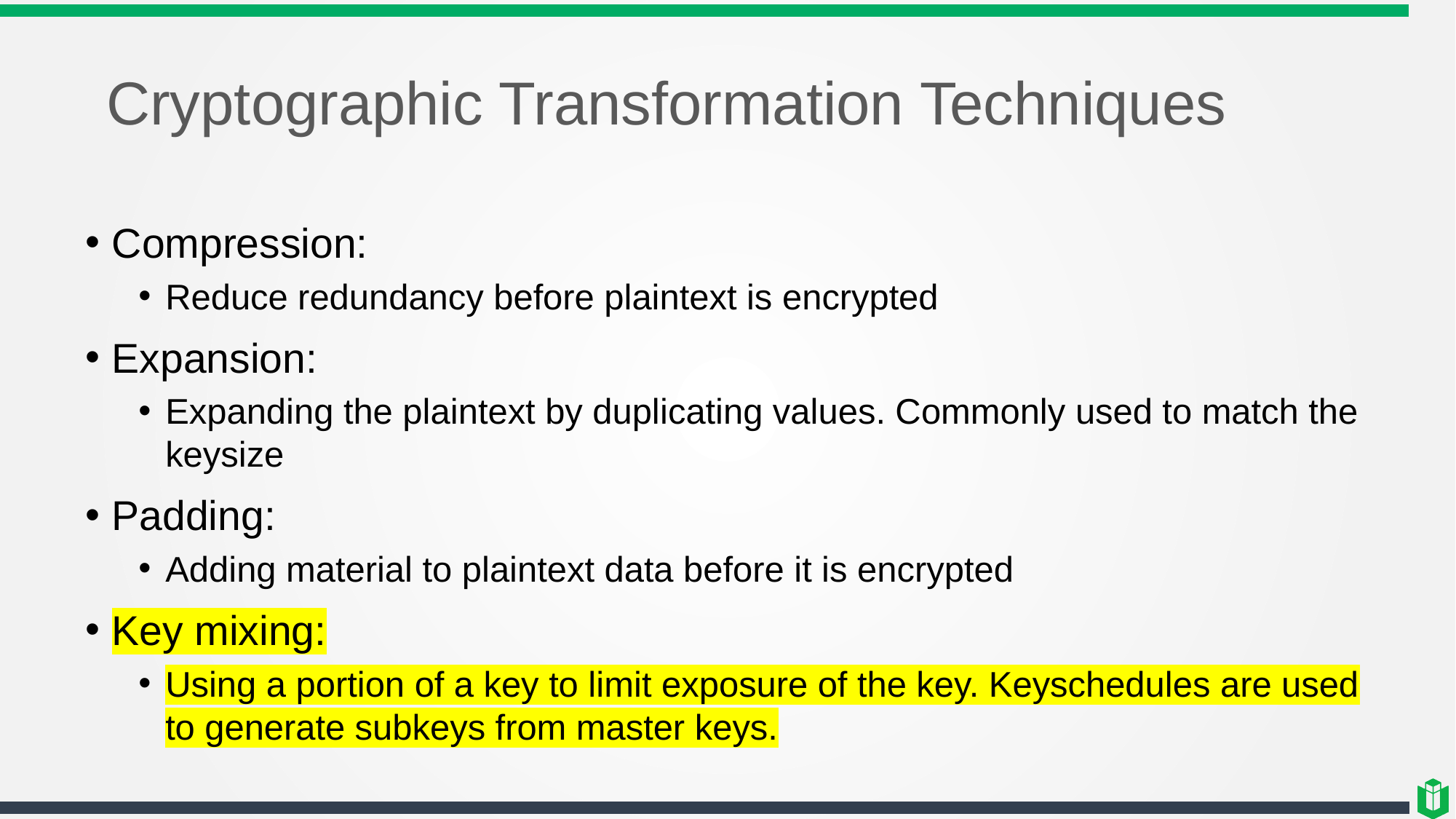

# Cryptographic Transformation Techniques
Compression:
Reduce redundancy before plaintext is encrypted
Expansion:
Expanding the plaintext by duplicating values. Commonly used to match the keysize
Padding:
Adding material to plaintext data before it is encrypted
Key mixing:
Using a portion of a key to limit exposure of the key. Keyschedules are used to generate subkeys from master keys.